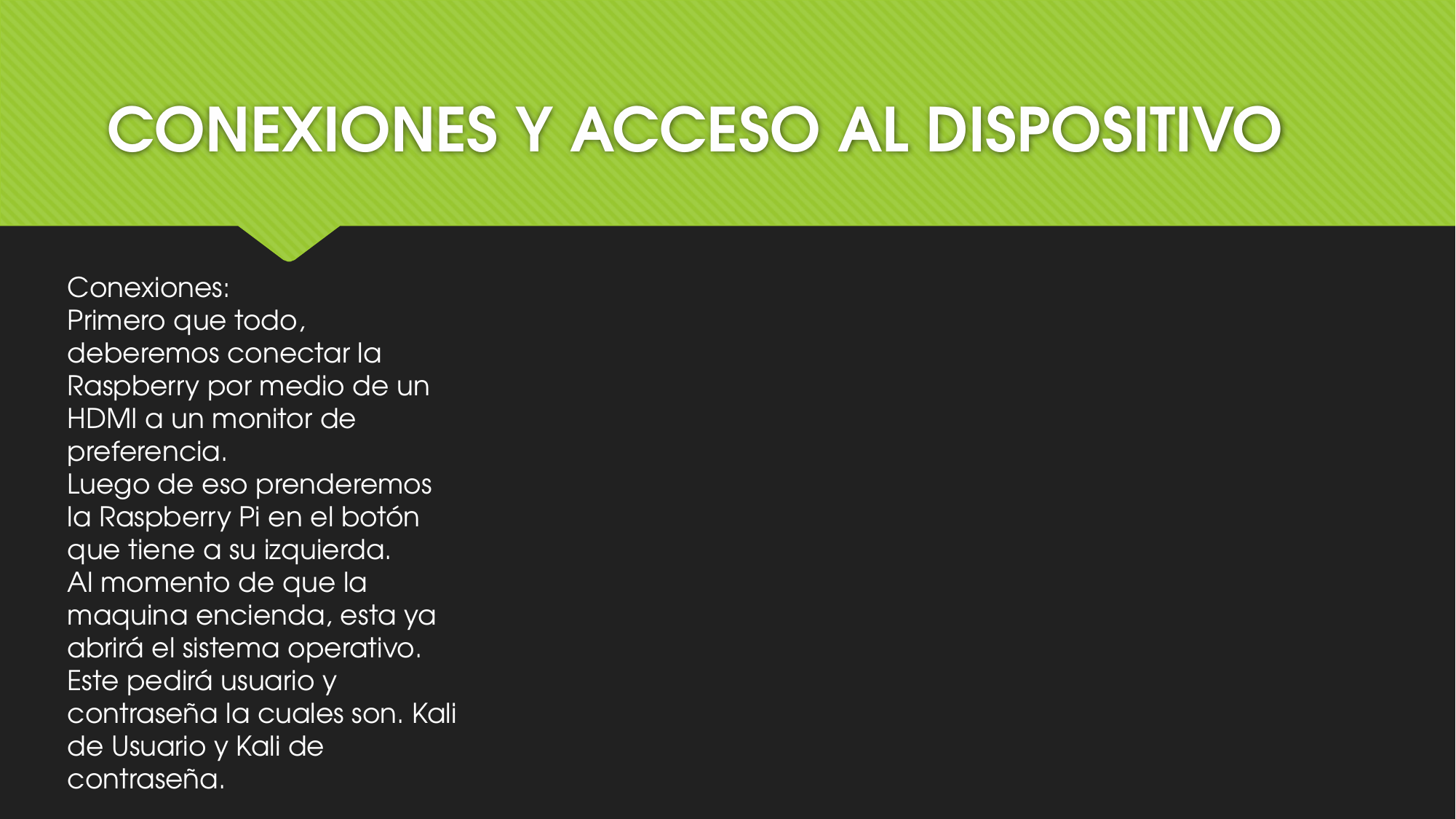

# CONEXIONES Y ACCESO AL DISPOSITIVO
Conexiones:
Primero que todo, deberemos conectar la Raspberry por medio de un HDMI a un monitor de preferencia.
Luego de eso prenderemos la Raspberry Pi en el botón que tiene a su izquierda.
Al momento de que la maquina encienda, esta ya abrirá el sistema operativo.
Este pedirá usuario y contraseña la cuales son. Kali de Usuario y Kali de contraseña.